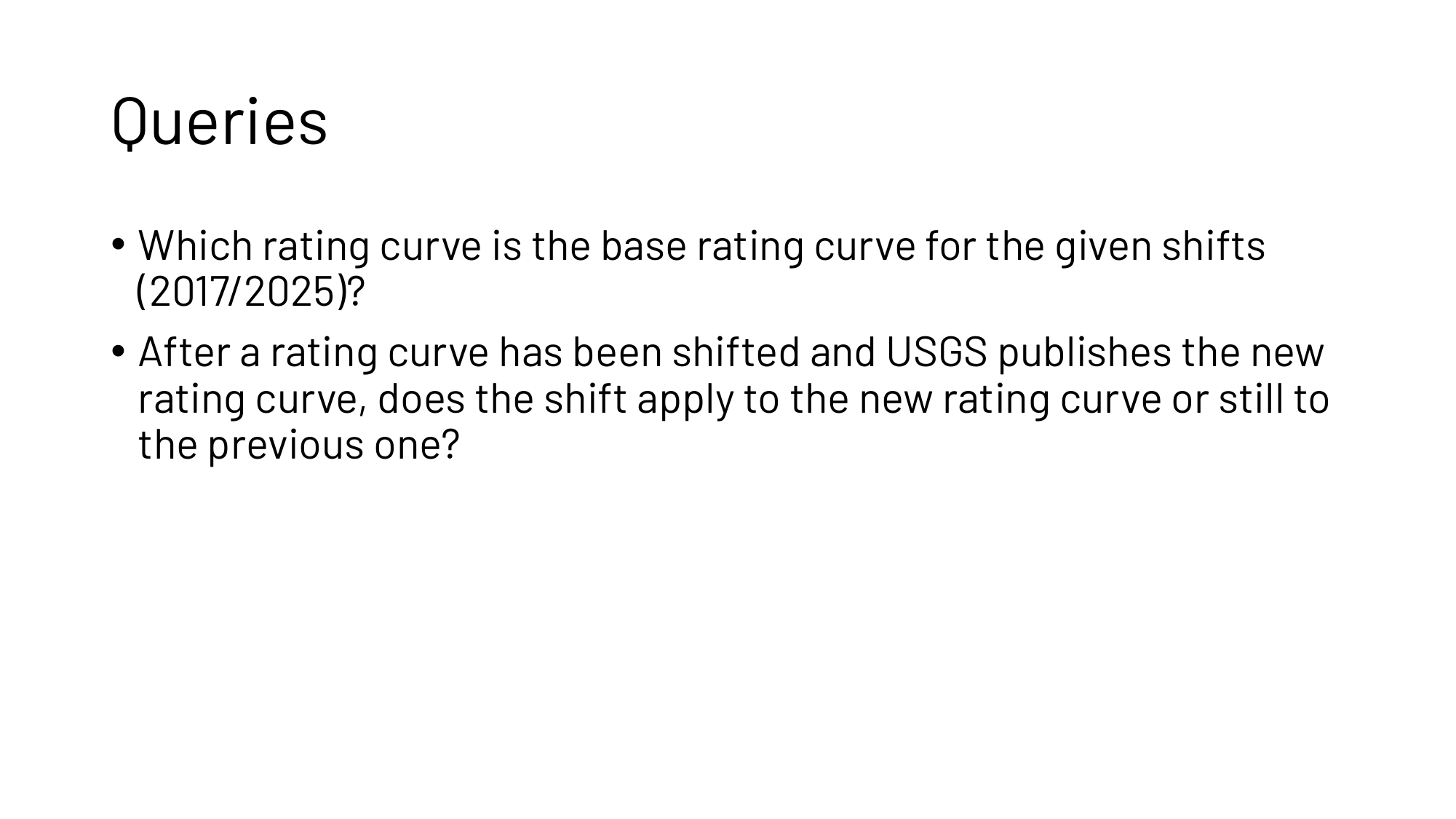

# Queries
Which rating curve is the base rating curve for the given shifts (2017/2025)?
After a rating curve has been shifted and USGS publishes the new rating curve, does the shift apply to the new rating curve or still to the previous one?